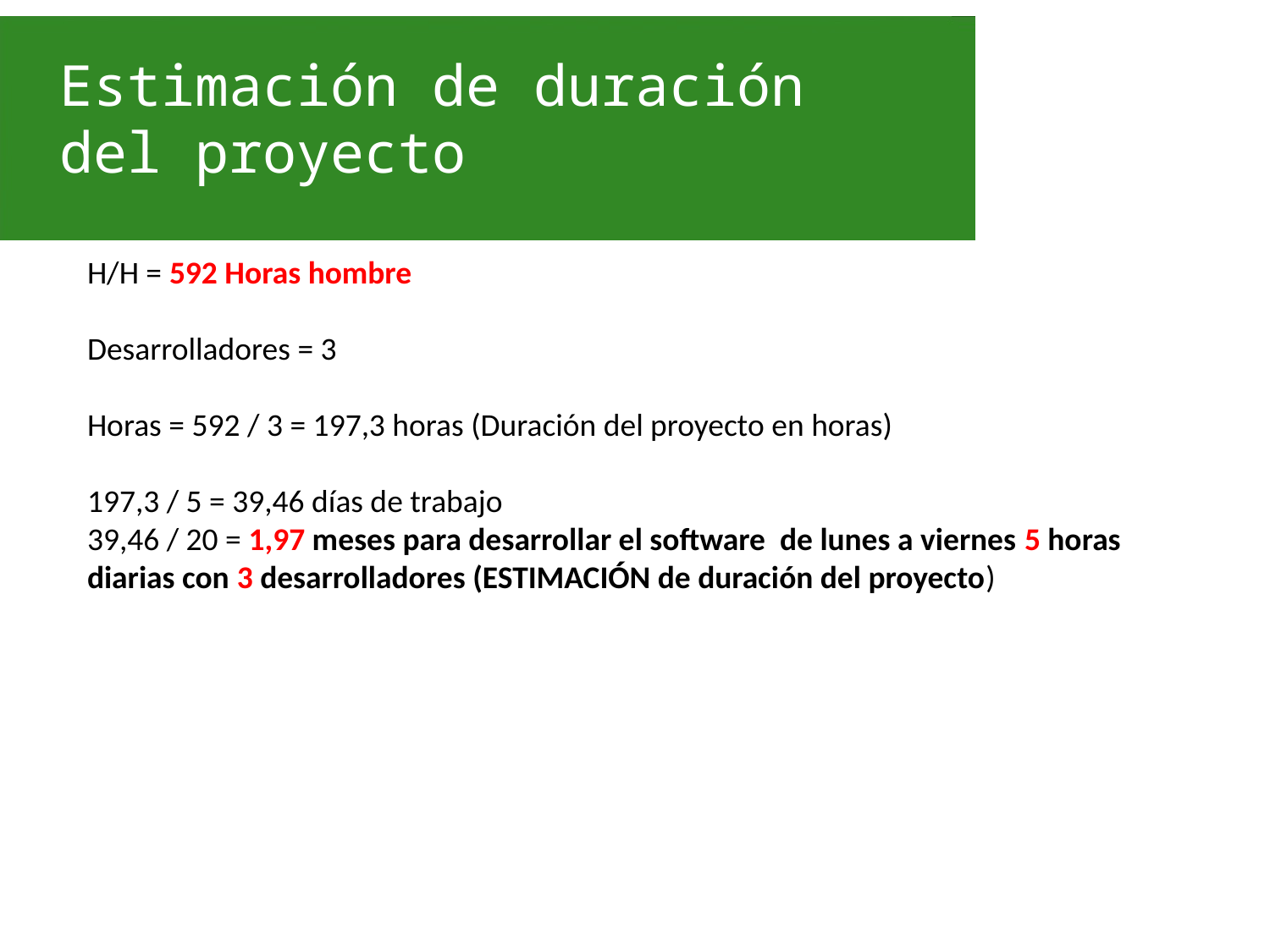

# Estimación de duración del proyecto
H/H = 592 Horas hombre

Desarrolladores = 3

Horas = 592 / 3 = 197,3 horas (Duración del proyecto en horas)

197,3 / 5 = 39,46 días de trabajo
39,46 / 20 = 1,97 meses para desarrollar el software  de lunes a viernes 5 horas diarias con 3 desarrolladores (ESTIMACIÓN de duración del proyecto)